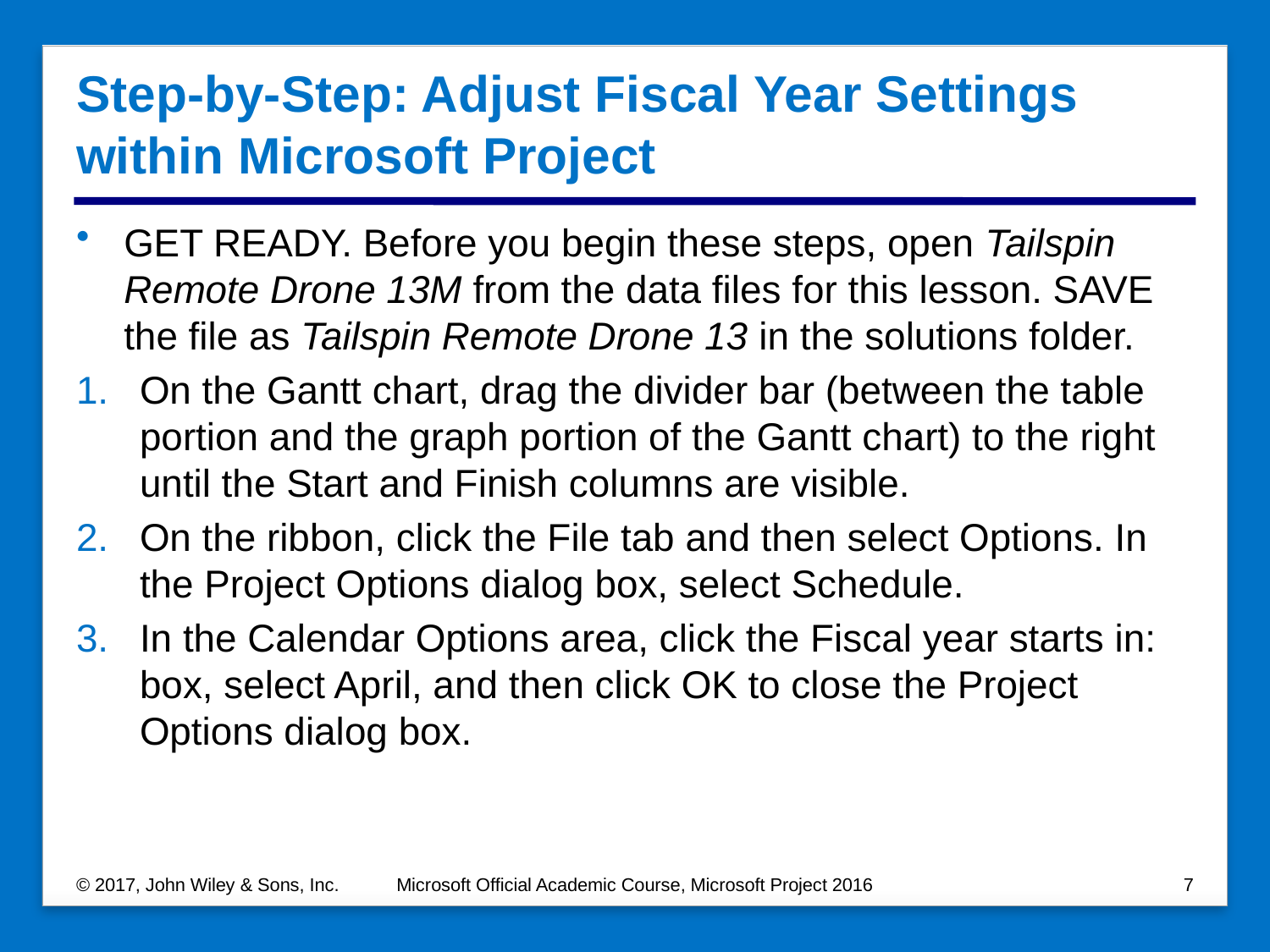

# Step-by-Step: Adjust Fiscal Year Settings within Microsoft Project
GET READY. Before you begin these steps, open Tailspin Remote Drone 13M from the data files for this lesson. SAVE the file as Tailspin Remote Drone 13 in the solutions folder.
On the Gantt chart, drag the divider bar (between the table portion and the graph portion of the Gantt chart) to the right until the Start and Finish columns are visible.
On the ribbon, click the File tab and then select Options. In the Project Options dialog box, select Schedule.
In the Calendar Options area, click the Fiscal year starts in: box, select April, and then click OK to close the Project Options dialog box.
© 2017, John Wiley & Sons, Inc.
Microsoft Official Academic Course, Microsoft Project 2016
7